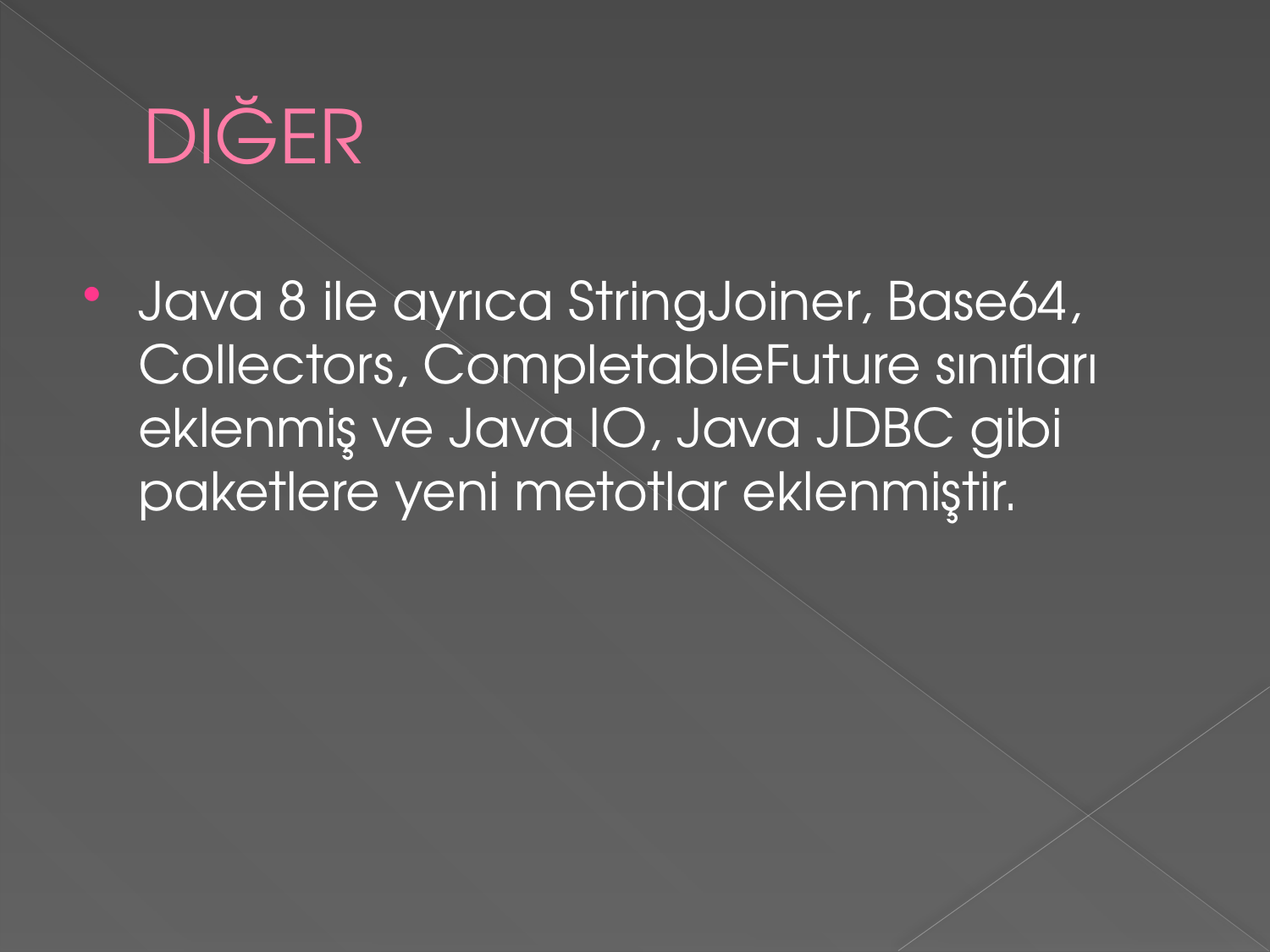

# DIĞER
Java 8 ile ayrıca StringJoiner, Base64, Collectors, CompletableFuture sınıfları eklenmiş ve Java IO, Java JDBC gibi paketlere yeni metotlar eklenmiştir.